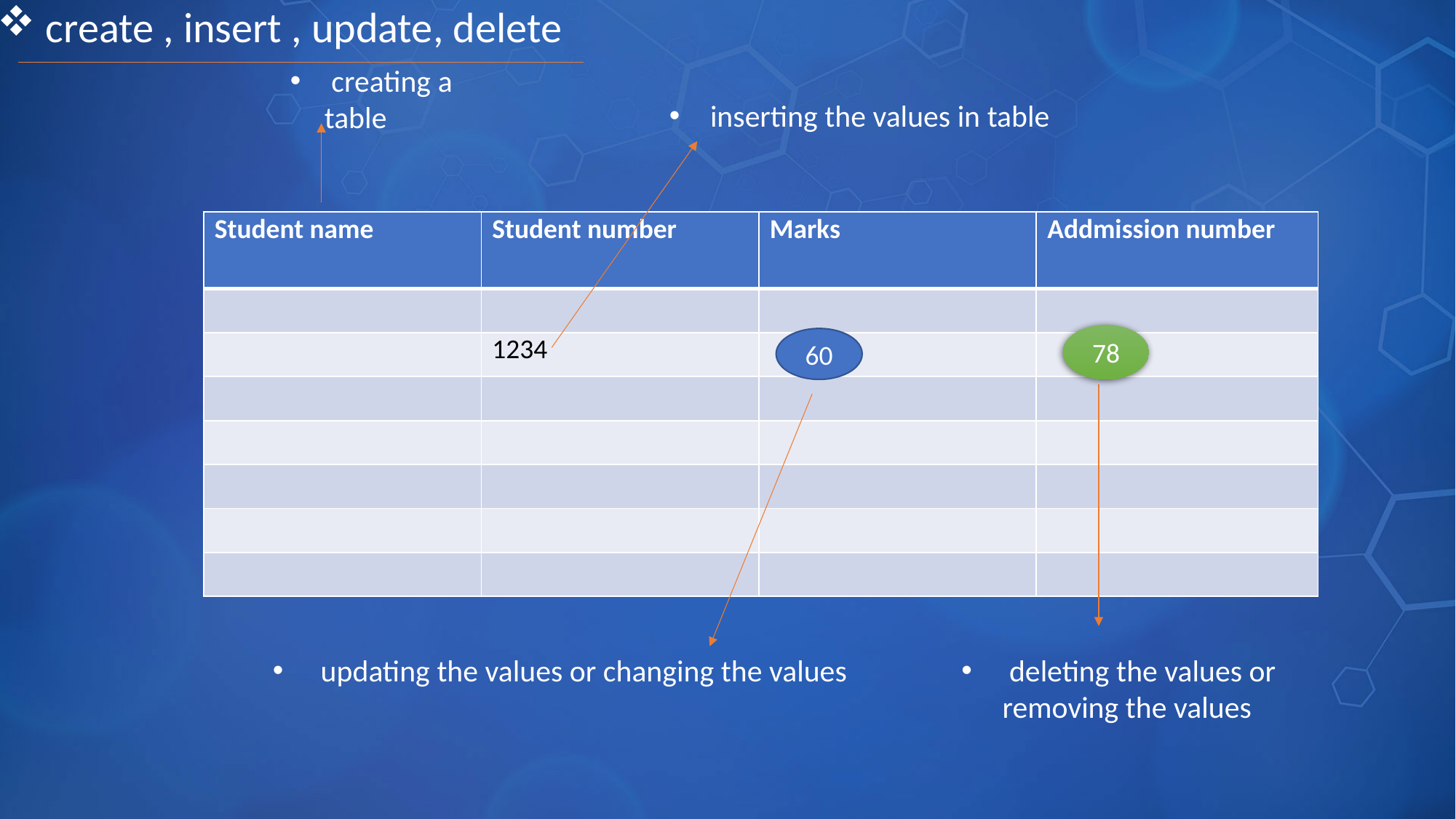

create , insert , update, delete
 creating a table
 inserting the values in table
| Student name | Student number | Marks | Addmission number |
| --- | --- | --- | --- |
|  |  |  |  |
|  | 1234 |  |  |
|  |  |  |  |
|  |  |  |  |
|  |  |  |  |
|  |  |  |  |
|  |  |  |  |
78
60
 updating the values or changing the values
 deleting the values or removing the values